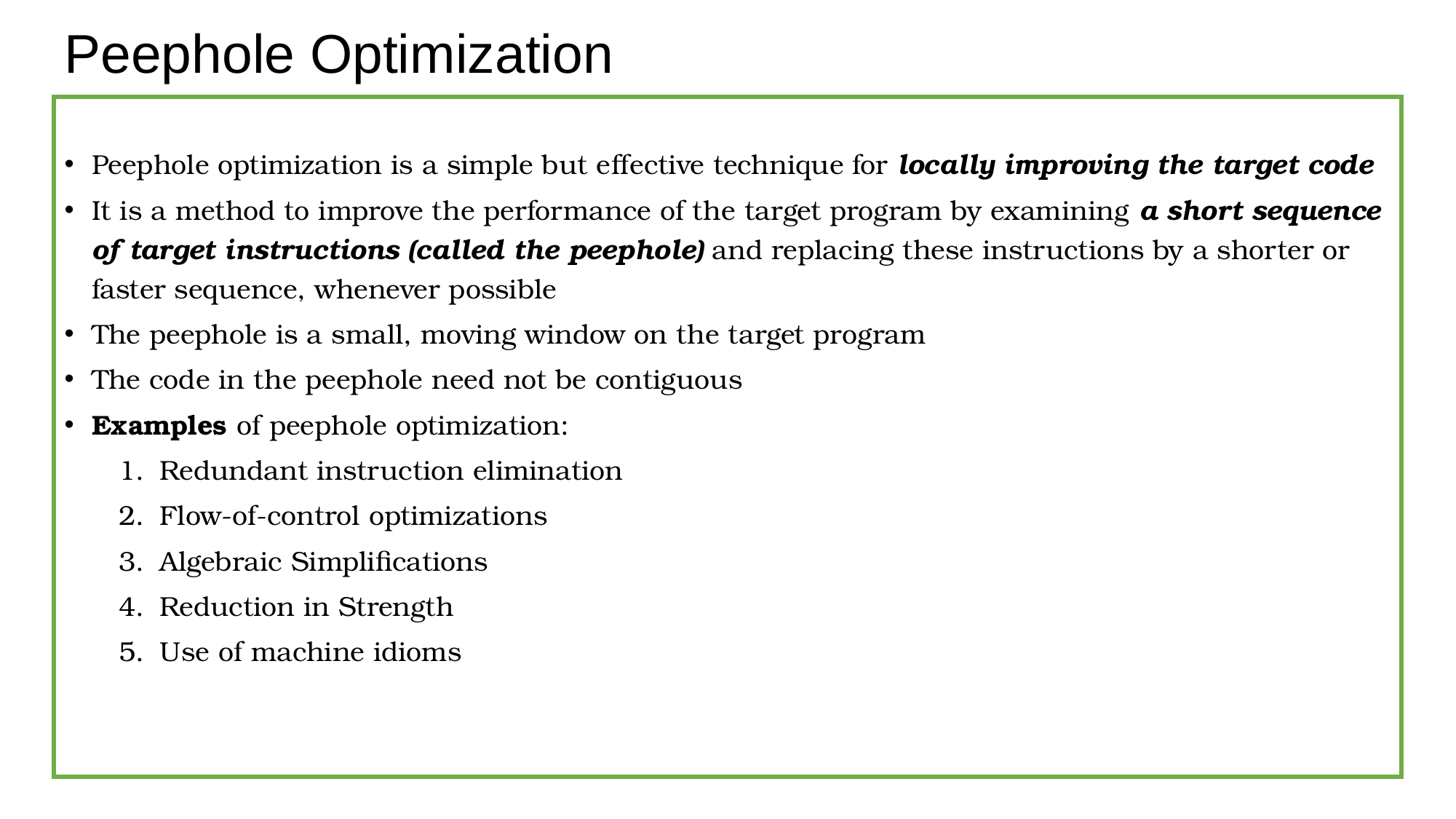

# Peephole Optimization

Peephole optimization is a simple but effective technique for locally improving the target code
It is a method to improve the performance of the target program by examining a short sequence of target instructions (called the peephole) and replacing these instructions by a shorter or faster sequence, whenever possible
The peephole is a small, moving window on the target program
The code in the peephole need not be contiguous
Examples of peephole optimization:
Redundant instruction elimination
Flow-of-control optimizations
Algebraic Simplifications
Reduction in Strength
Use of machine idioms